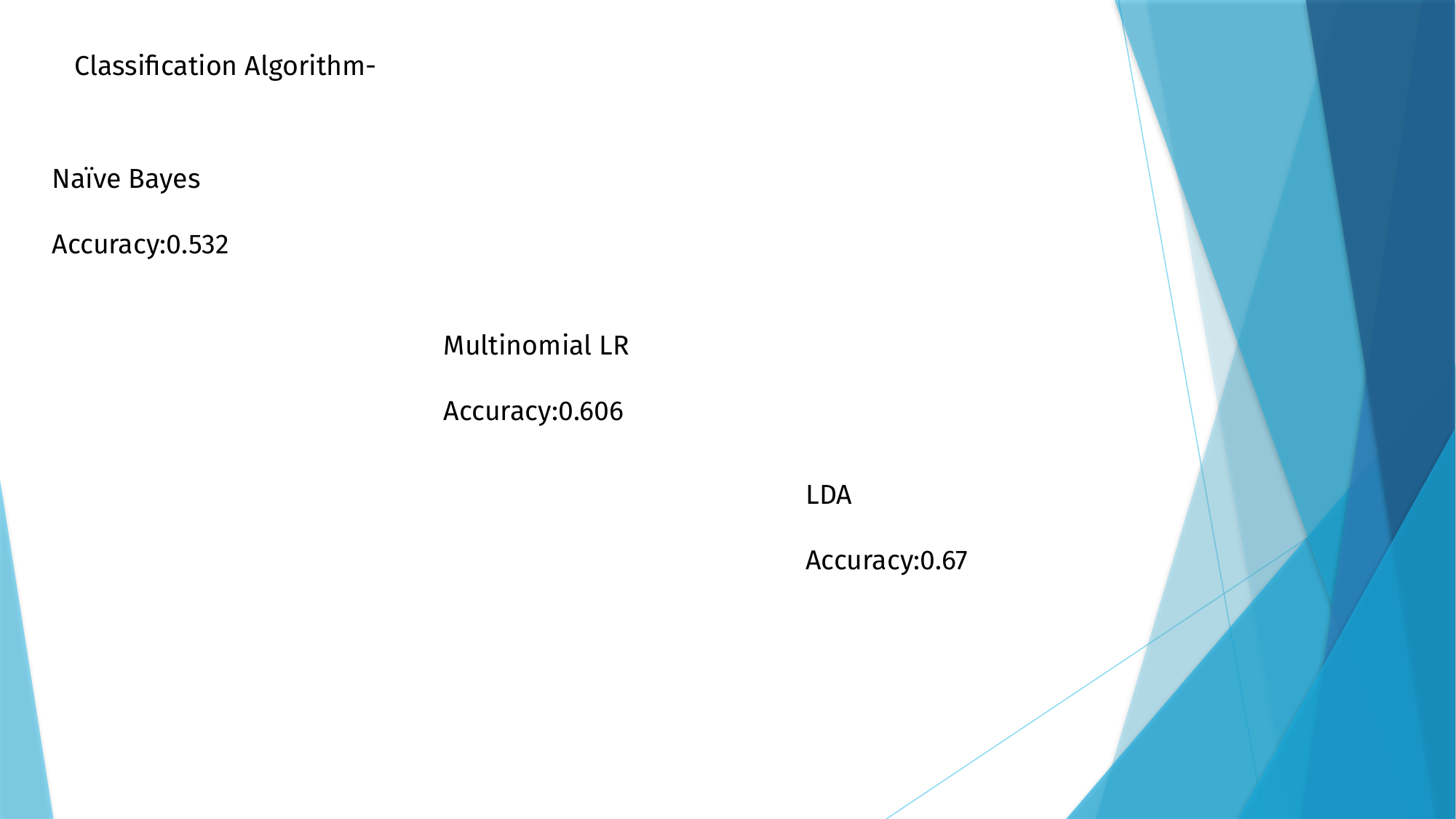

Classification Algorithm-
Naïve Bayes

Accuracy:0.532
Multinomial LR

Accuracy:0.606
LDA

Accuracy:0.67